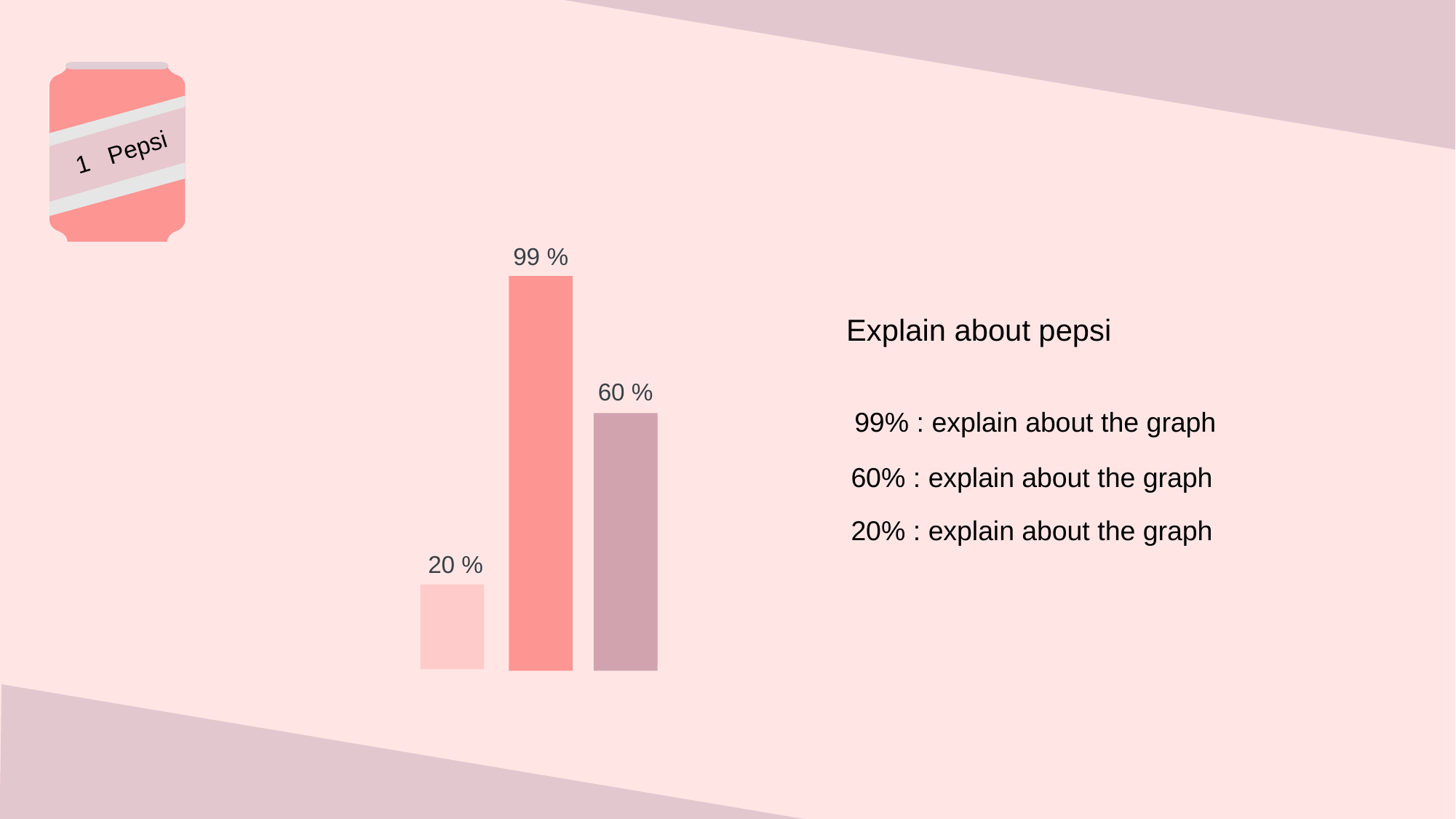

1   Pepsi
99 %

Explain about pepsi
60 %
99% : explain about the graph

60% : explain about the graph
20% : explain about the graph
20 %